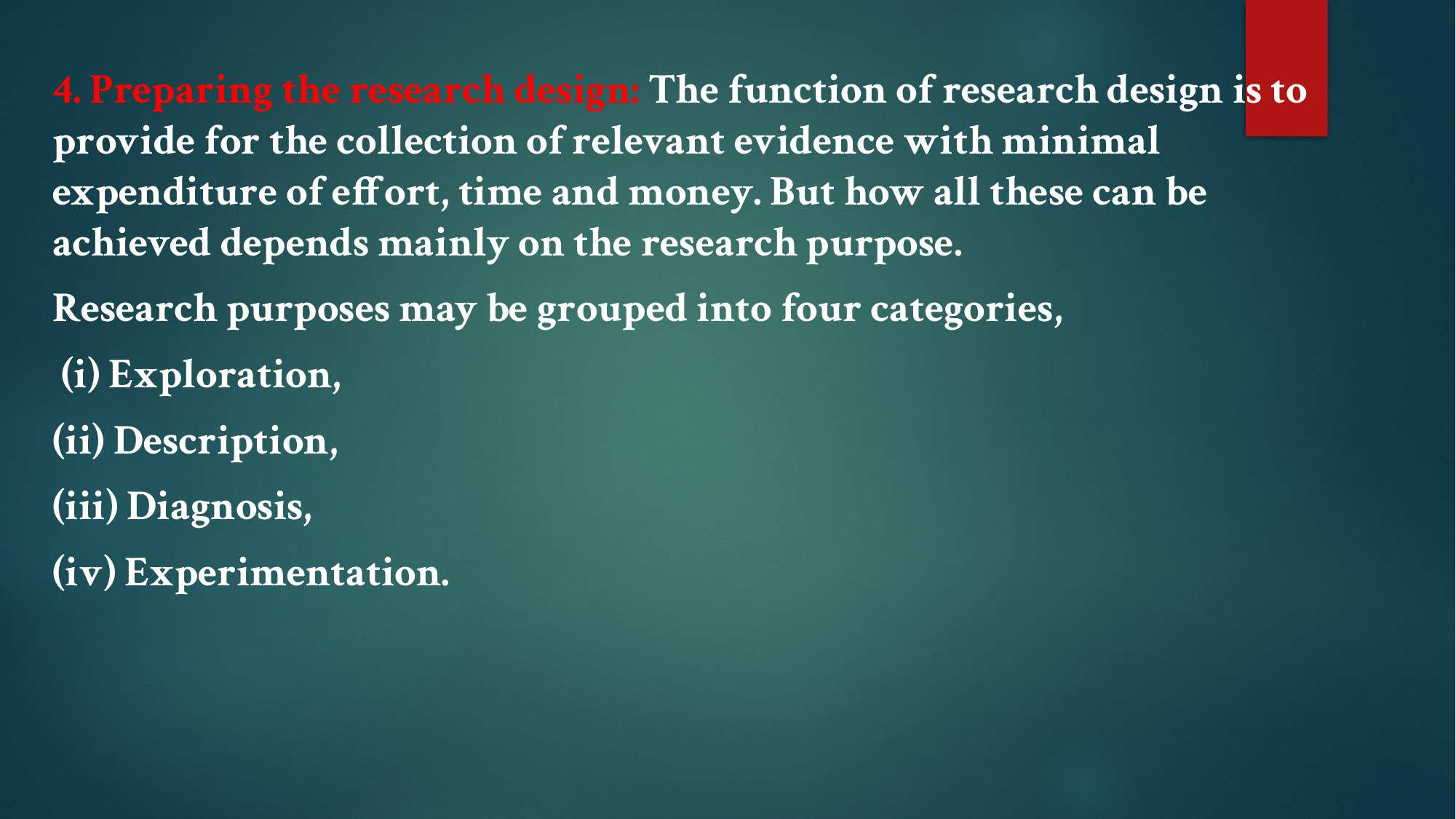

4. Preparing the research design: The function of research design is to provide for the collection of relevant evidence with minimal expenditure of effort, time and money. But how all these can be achieved depends mainly on the research purpose.
Research purposes may be grouped into four categories,
 (i) Exploration,
(ii) Description,
(iii) Diagnosis,
(iv) Experimentation.